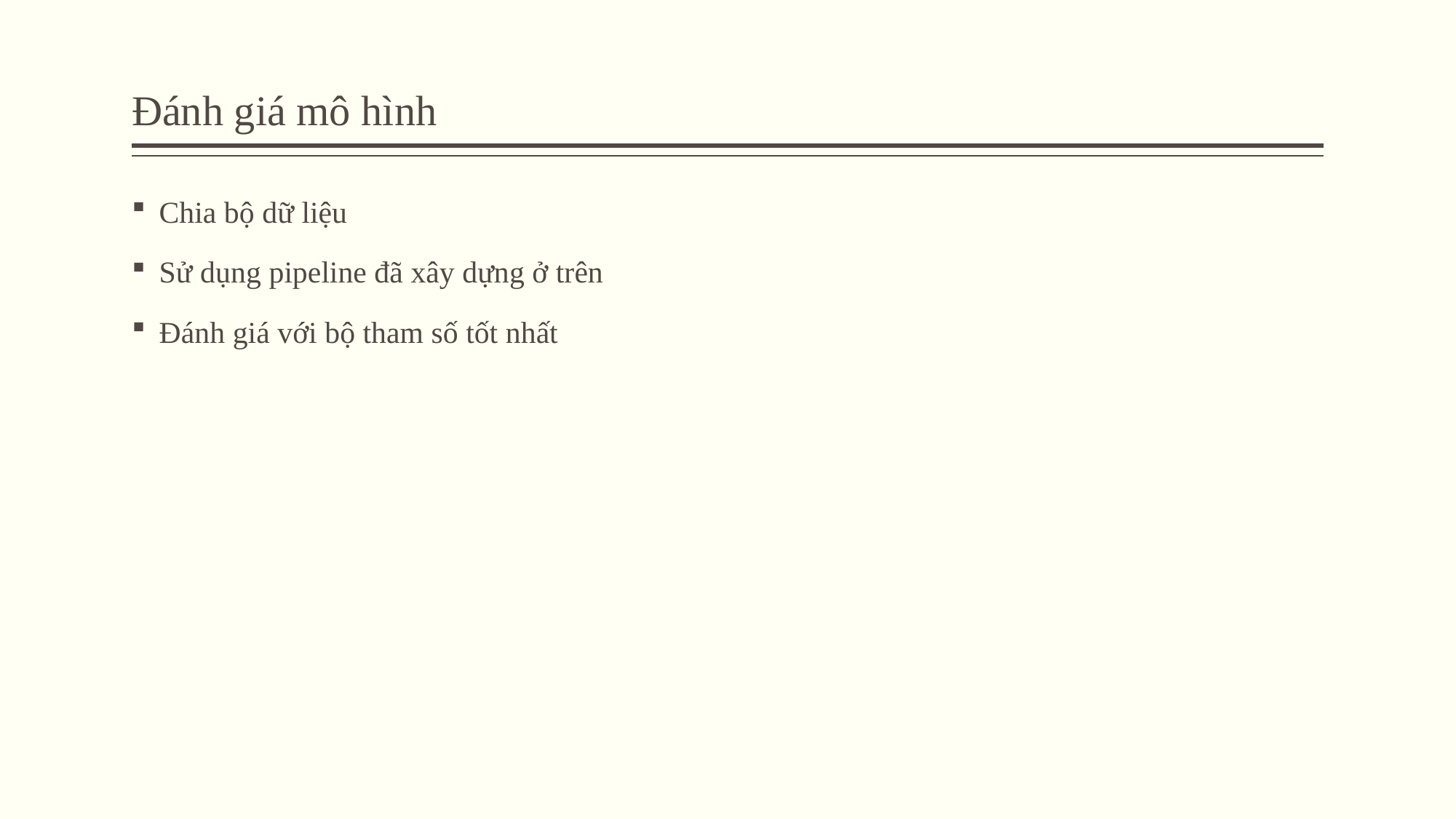

# Đánh giá mô hình
Chia bộ dữ liệu
Sử dụng pipeline đã xây dựng ở trên
Đánh giá với bộ tham số tốt nhất